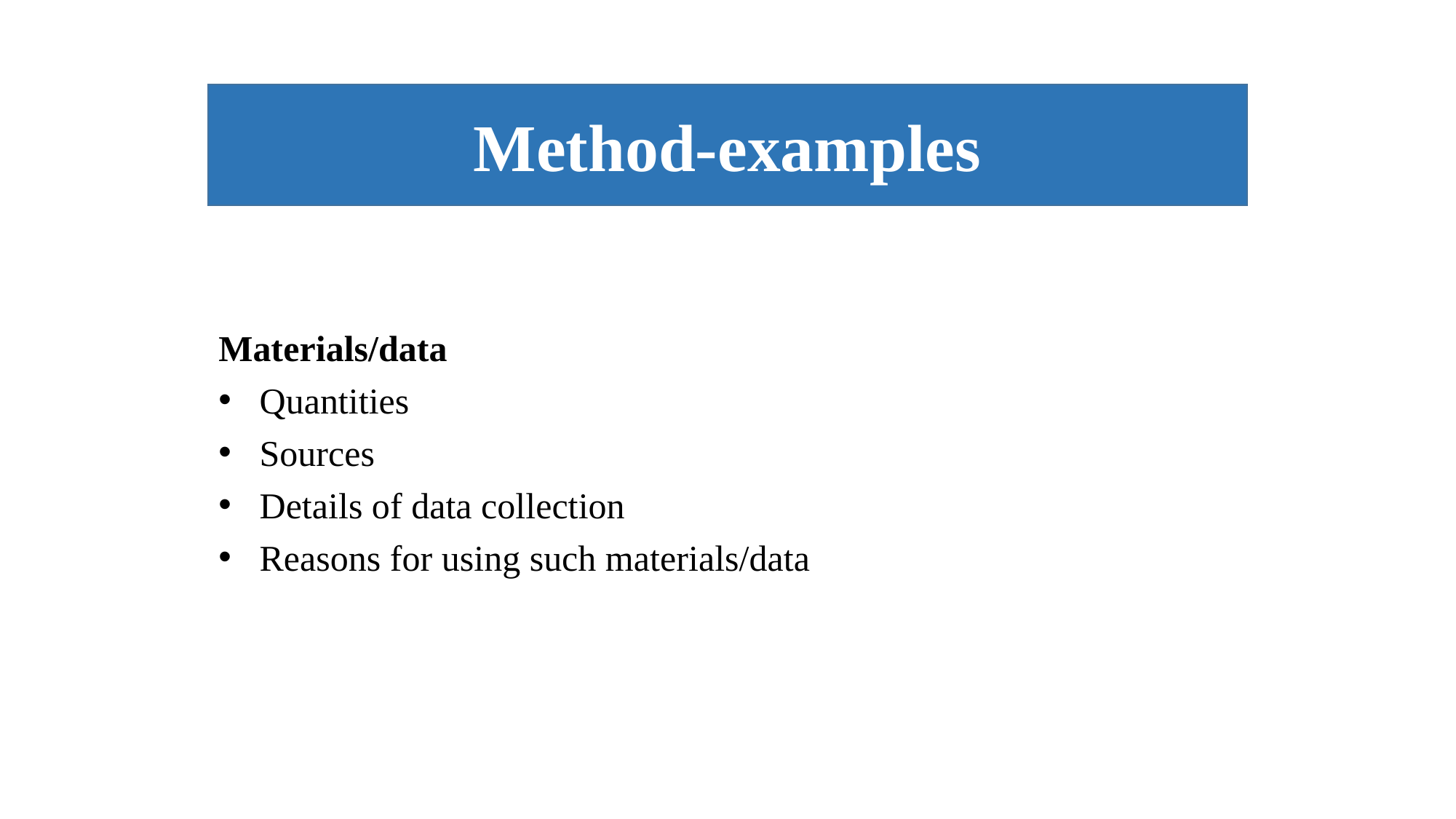

Method-examples
Materials/data
Quantities
Sources
Details of data collection
Reasons for using such materials/data